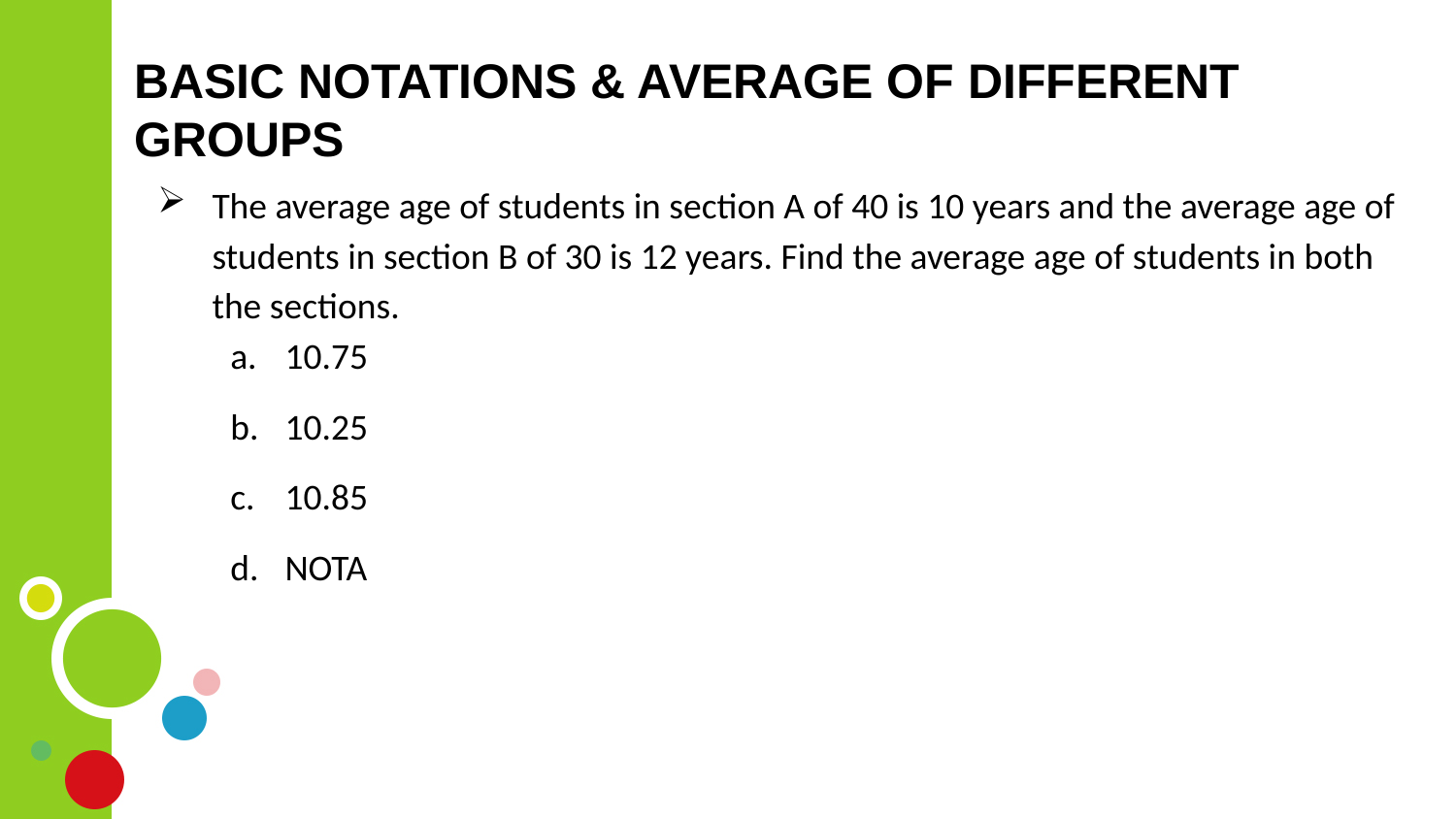

BASIC NOTATIONS & AVERAGE OF DIFFERENT GROUPS
The average age of students in section A of 40 is 10 years and the average age of  students in section B of 30 is 12 years. Find the average age of students in both     the sections.
10.75
10.25
10.85
NOTA